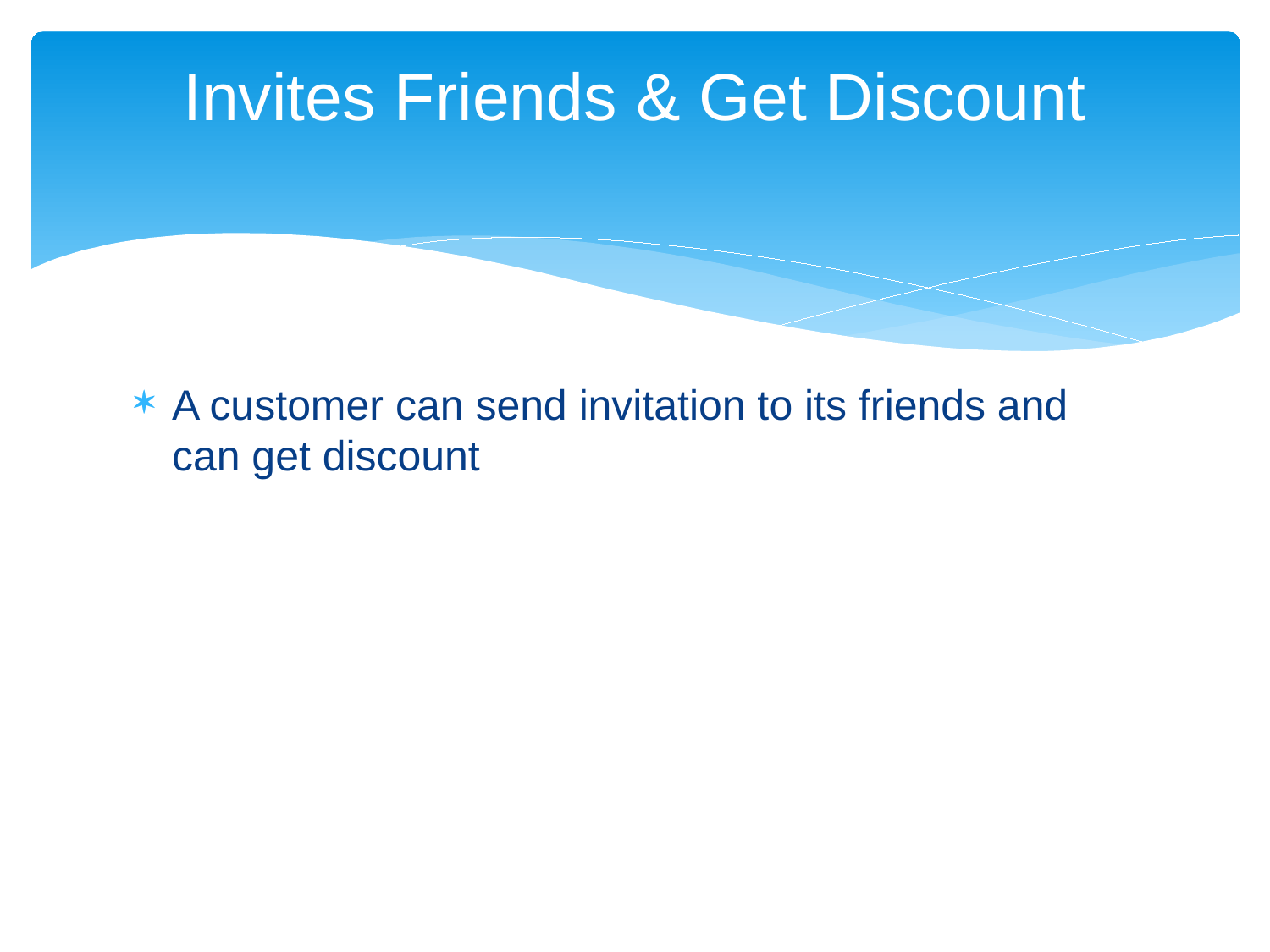

# Invites Friends & Get Discount
A customer can send invitation to its friends and can get discount